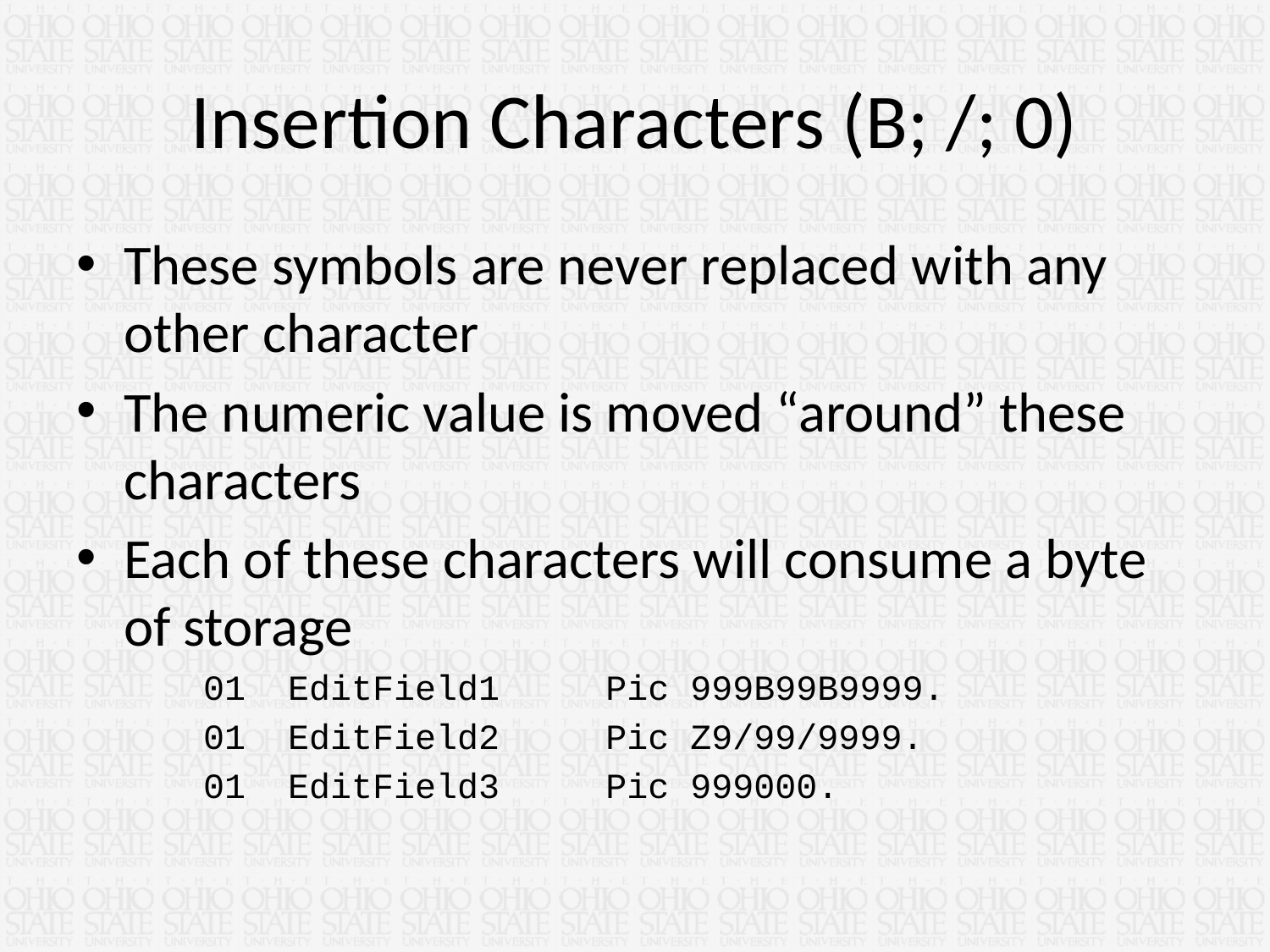

# Insertion Characters (B; /; 0)
These symbols are never replaced with any other character
The numeric value is moved “around” these characters
Each of these characters will consume a byte of storage
	01  EditField1     Pic 999B99B9999.
	01  EditField2     Pic Z9/99/9999.
	01  EditField3     Pic 999000.